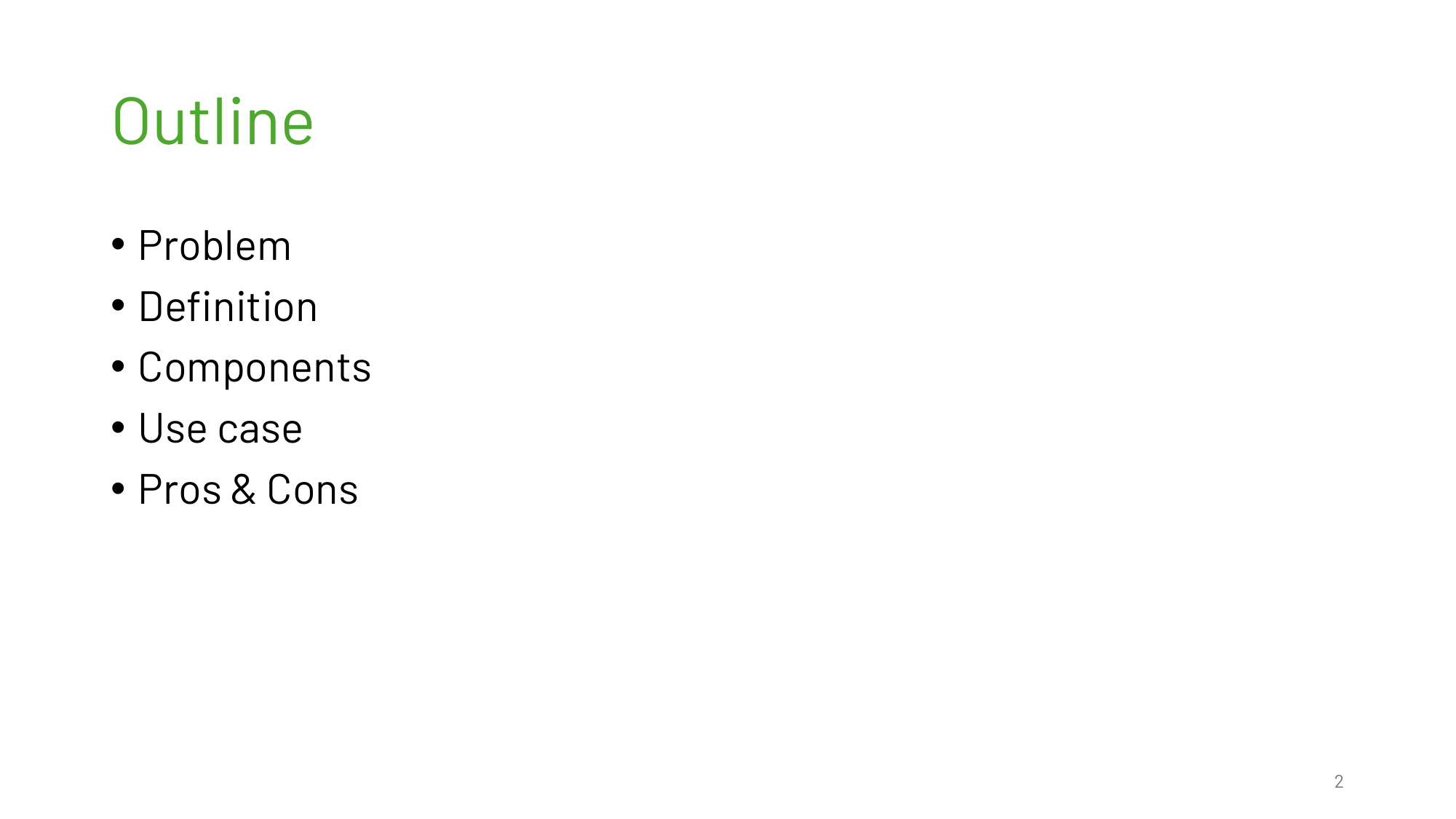

# Outline
Problem
Definition
Components
Use case
Pros & Cons
2